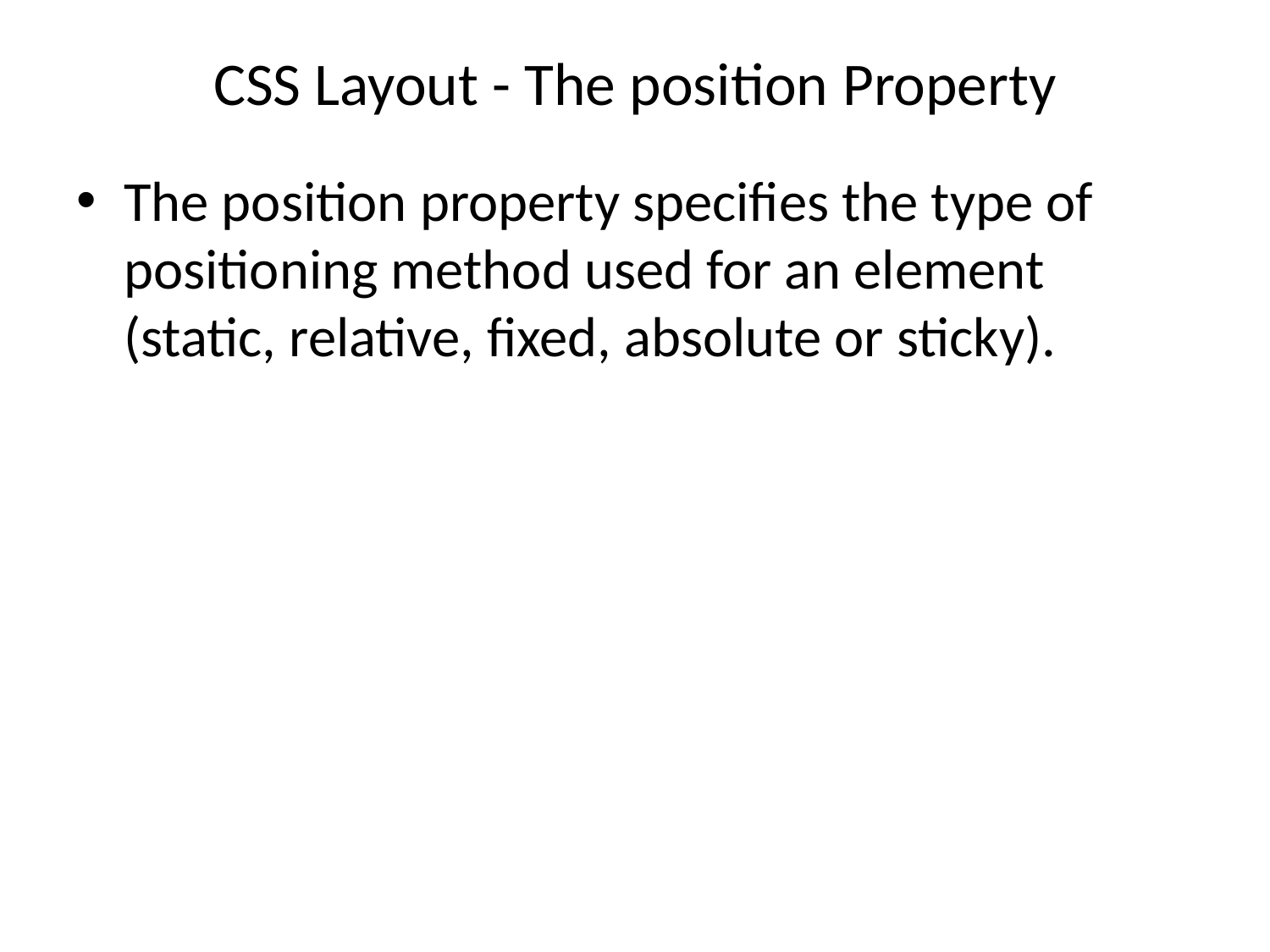

# CSS Layout - The position Property
The position property specifies the type of positioning method used for an element (static, relative, fixed, absolute or sticky).